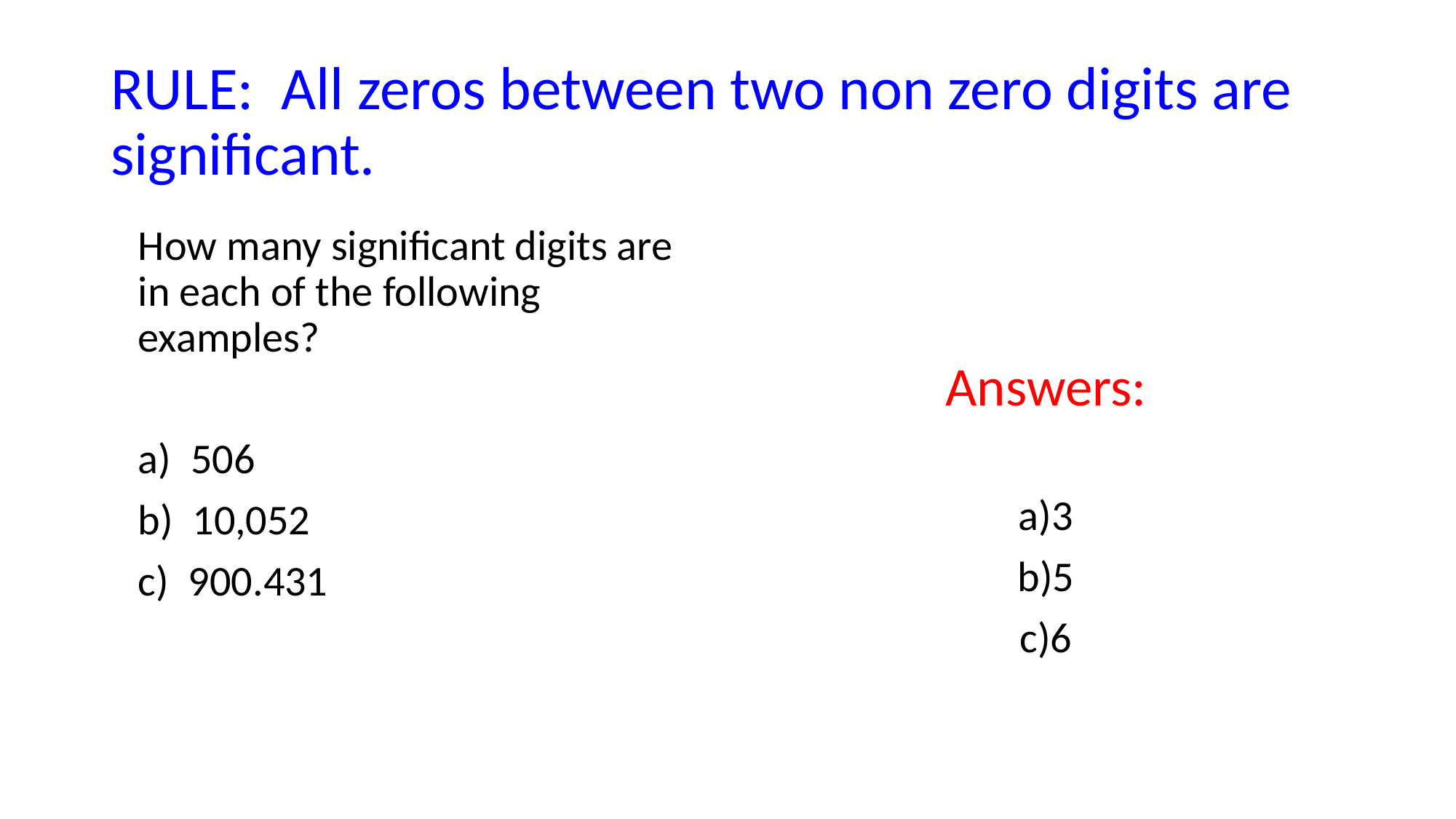

# RULE:  All zeros between two non zero digits are significant.
	How many significant digits are in each of the following examples?

	a)  506
	b)  10,052
	c)  900.431

Answers:

3
5
6